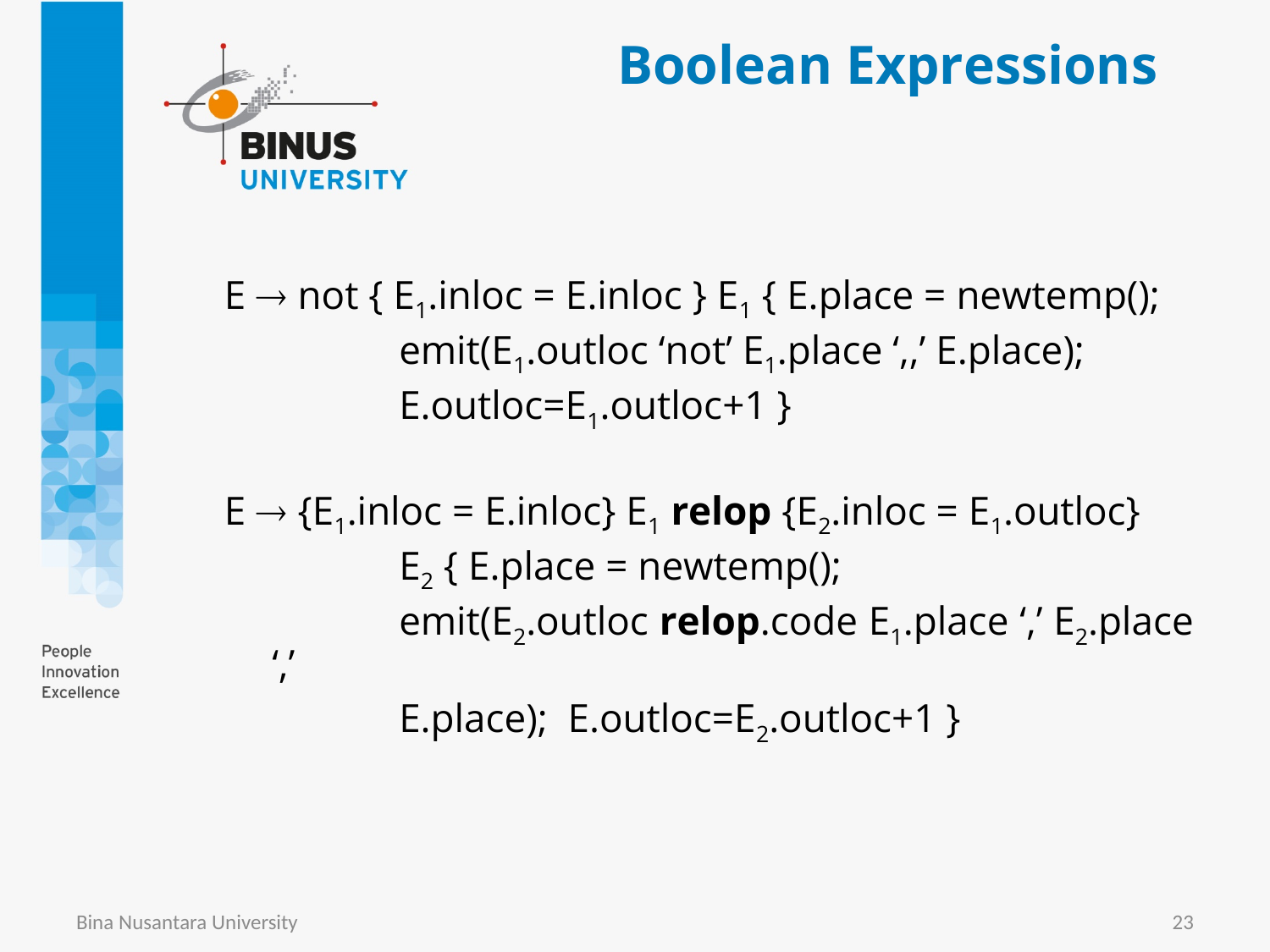

# Boolean Expressions
E → not { E1.inloc = E.inloc } E1 { E.place = newtemp();
		emit(E1.outloc ‘not’ E1.place ‘,,’ E.place);
		E.outloc=E1.outloc+1 }

E → {E1.inloc = E.inloc} E1 relop {E2.inloc = E1.outloc}
		E2 { E.place = newtemp();
		emit(E2.outloc relop.code E1.place ‘,’ E2.place ‘,’
		E.place);  E.outloc=E2.outloc+1 }

Bina Nusantara University
23